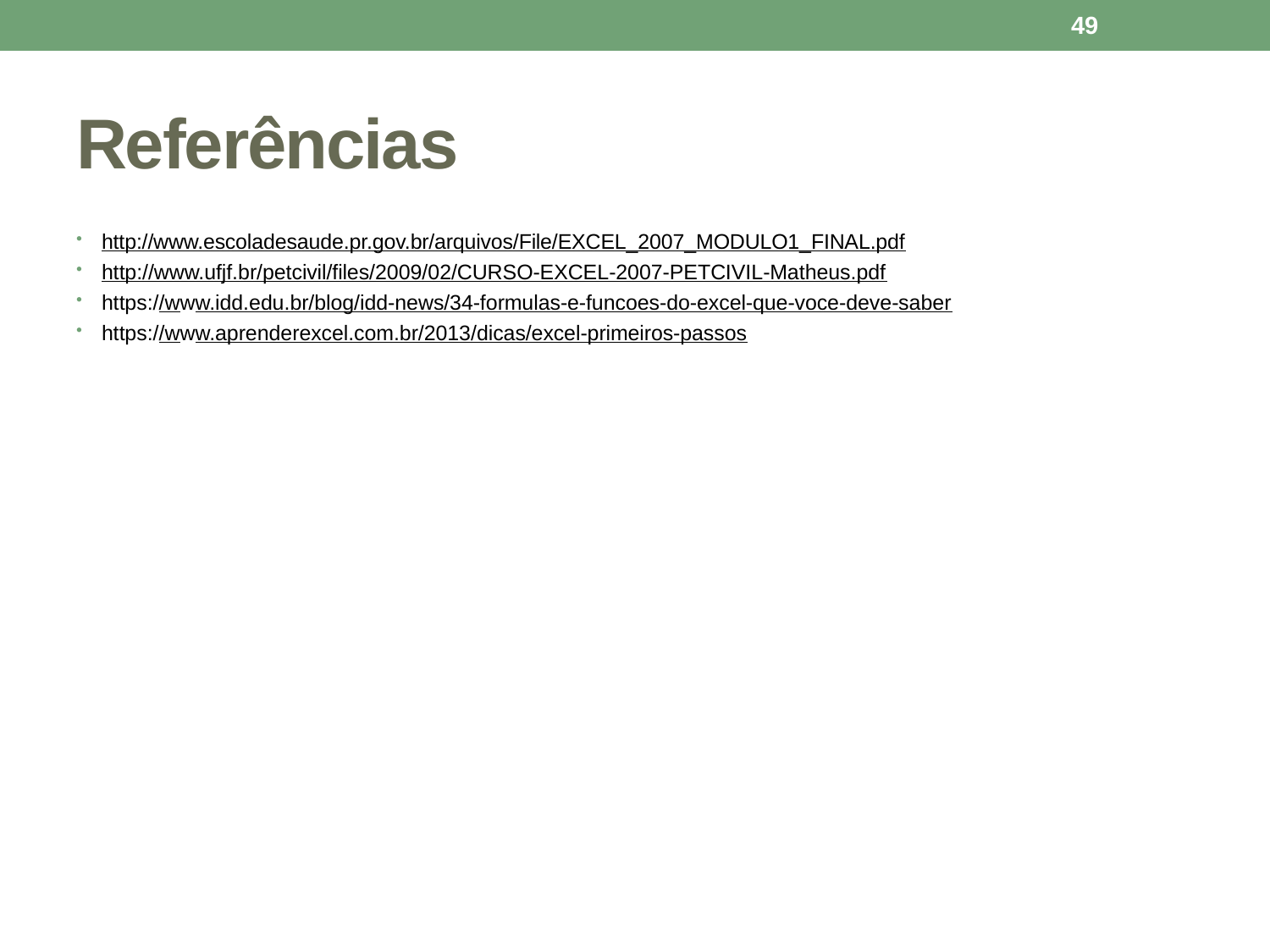

49
# Referências
http://www.escoladesaude.pr.gov.br/arquivos/File/EXCEL_2007_MODULO1_FINAL.pdf
http://www.ufjf.br/petcivil/files/2009/02/CURSO-EXCEL-2007-PETCIVIL-Matheus.pdf
https://www.idd.edu.br/blog/idd-news/34-formulas-e-funcoes-do-excel-que-voce-deve-saber
https://www.aprenderexcel.com.br/2013/dicas/excel-primeiros-passos